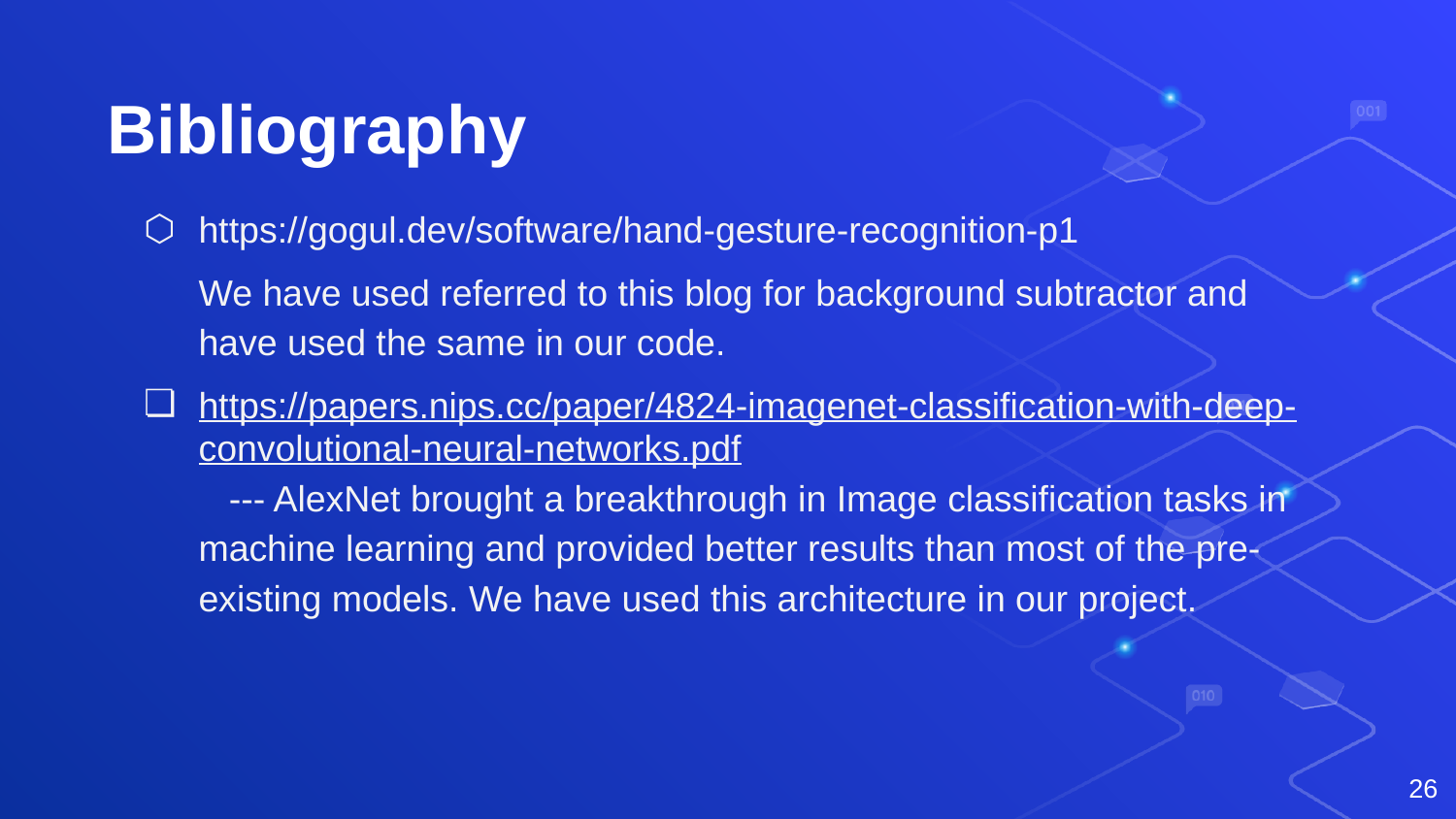

Bibliography
https://gogul.dev/software/hand-gesture-recognition-p1
We have used referred to this blog for background subtractor and have used the same in our code.
https://papers.nips.cc/paper/4824-imagenet-classification-with-deep-convolutional-neural-networks.pdf   --- AlexNet brought a breakthrough in Image classification tasks in machine learning and provided better results than most of the pre-existing models. We have used this architecture in our project.
26